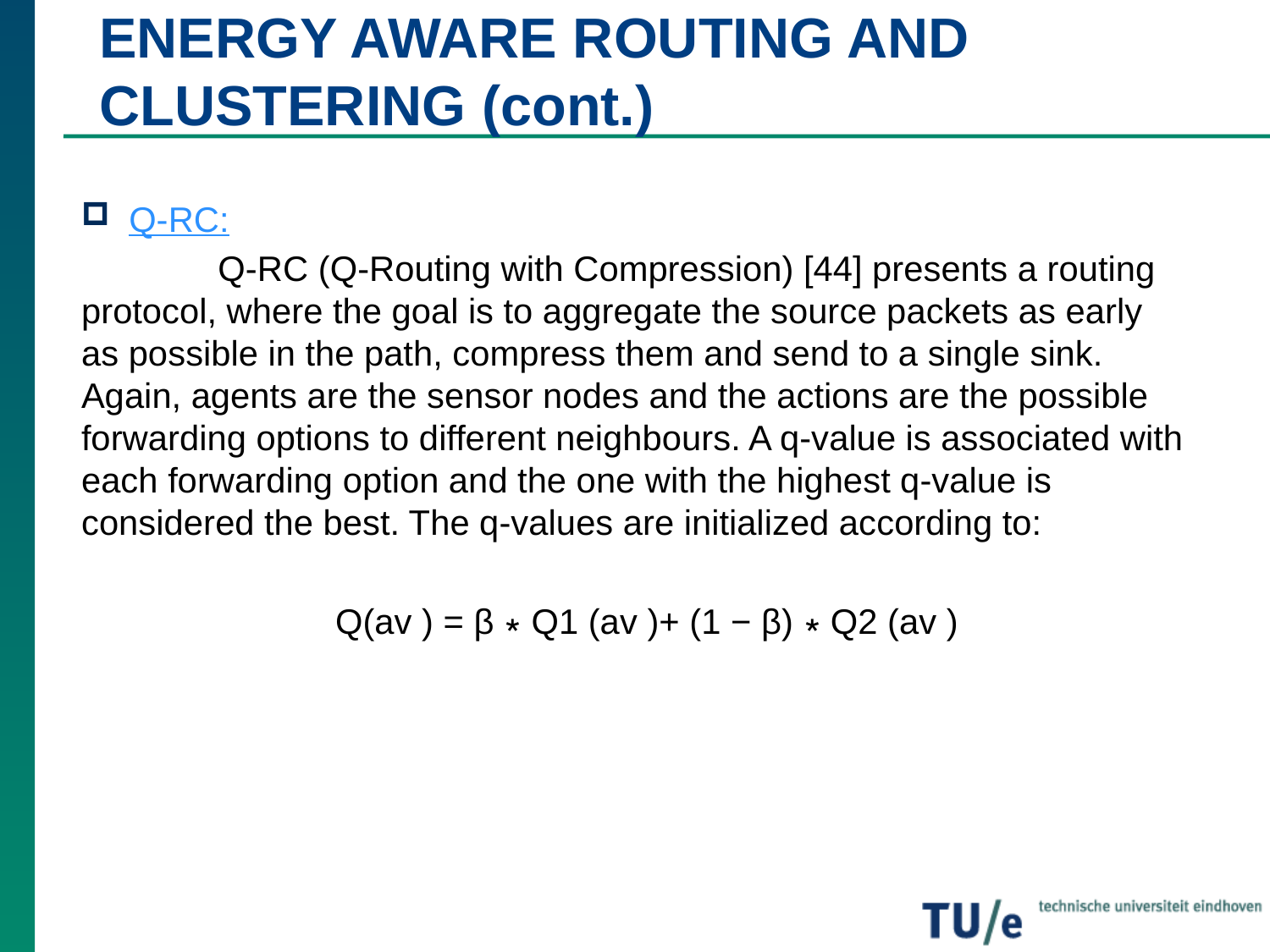

# ENERGY AWARE ROUTING AND CLUSTERING (cont.)
Q-RC:
	 Q-RC (Q-Routing with Compression) [44] presents a routing protocol, where the goal is to aggregate the source packets as early as possible in the path, compress them and send to a single sink. Again, agents are the sensor nodes and the actions are the possible forwarding options to different neighbours. A q-value is associated with each forwarding option and the one with the highest q-value is considered the best. The q-values are initialized according to:

		Q(av ) = β ∗ Q1 (av )+ (1 − β) ∗ Q2 (av )